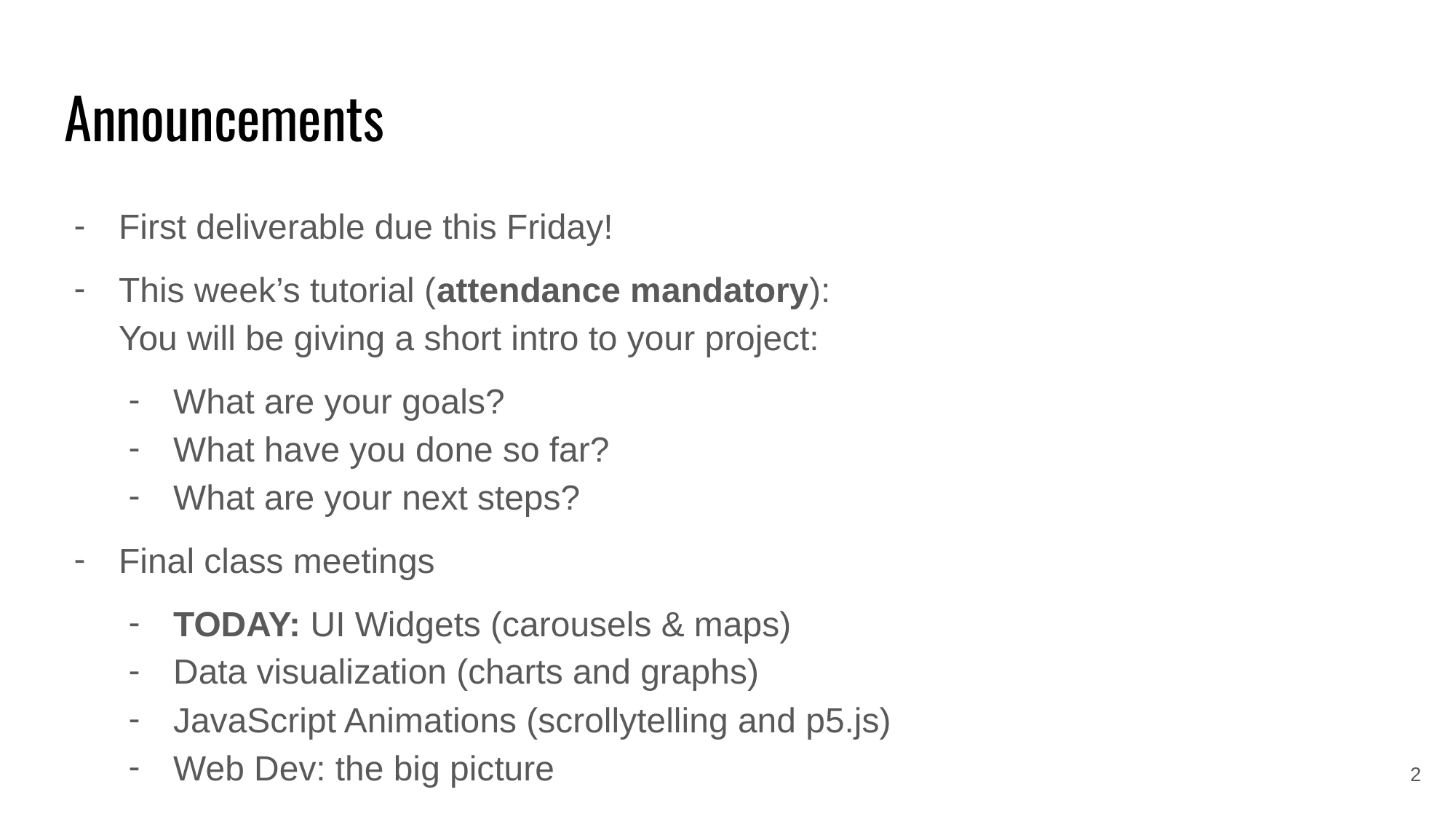

# Announcements
First deliverable due this Friday!
This week’s tutorial (attendance mandatory):
You will be giving a short intro to your project:
What are your goals?
What have you done so far?
What are your next steps?
Final class meetings
TODAY: UI Widgets (carousels & maps)
Data visualization (charts and graphs)
JavaScript Animations (scrollytelling and p5.js)
Web Dev: the big picture
2